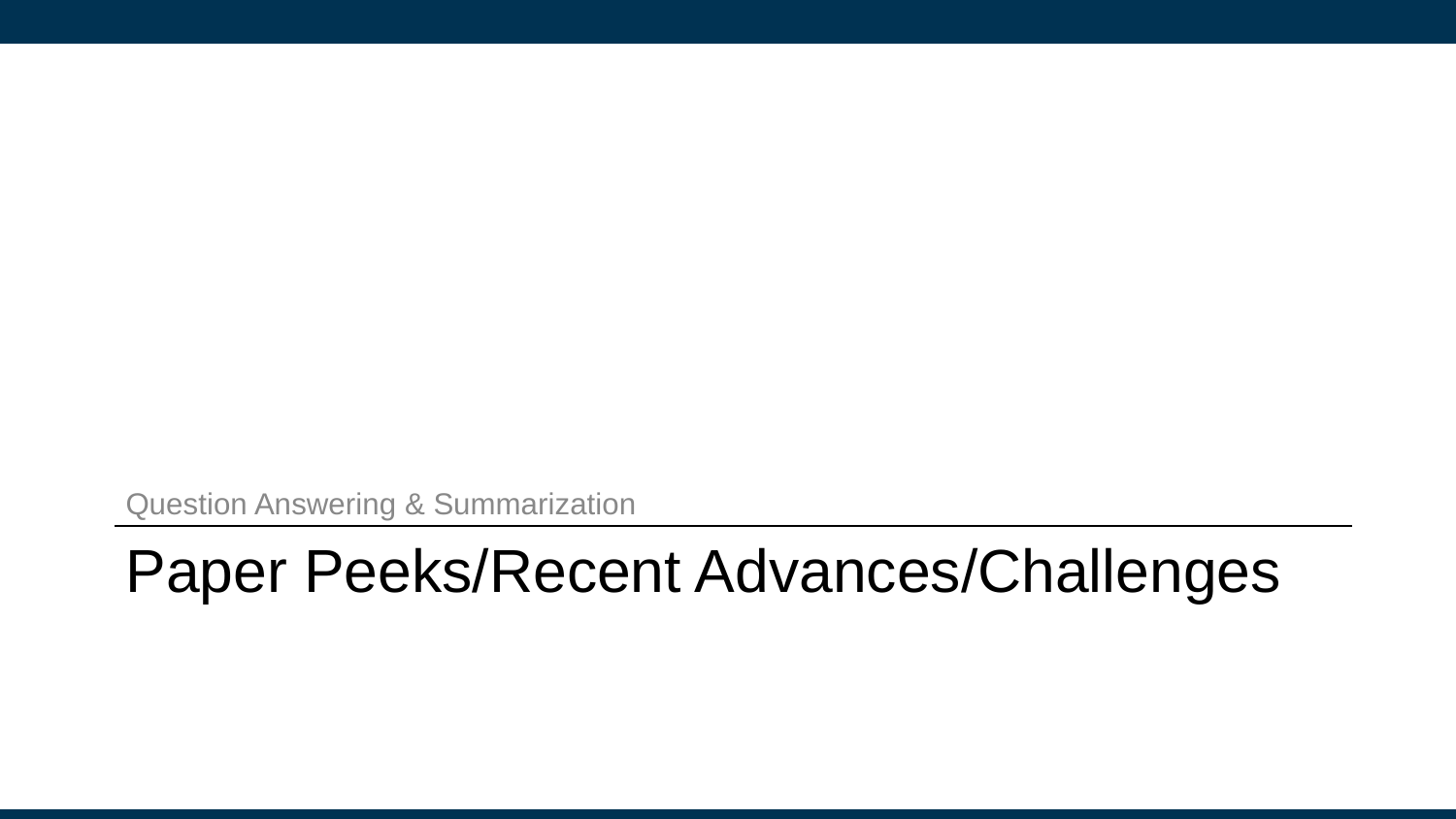

Question Answering & Summarization
# Paper Peeks/Recent Advances/Challenges